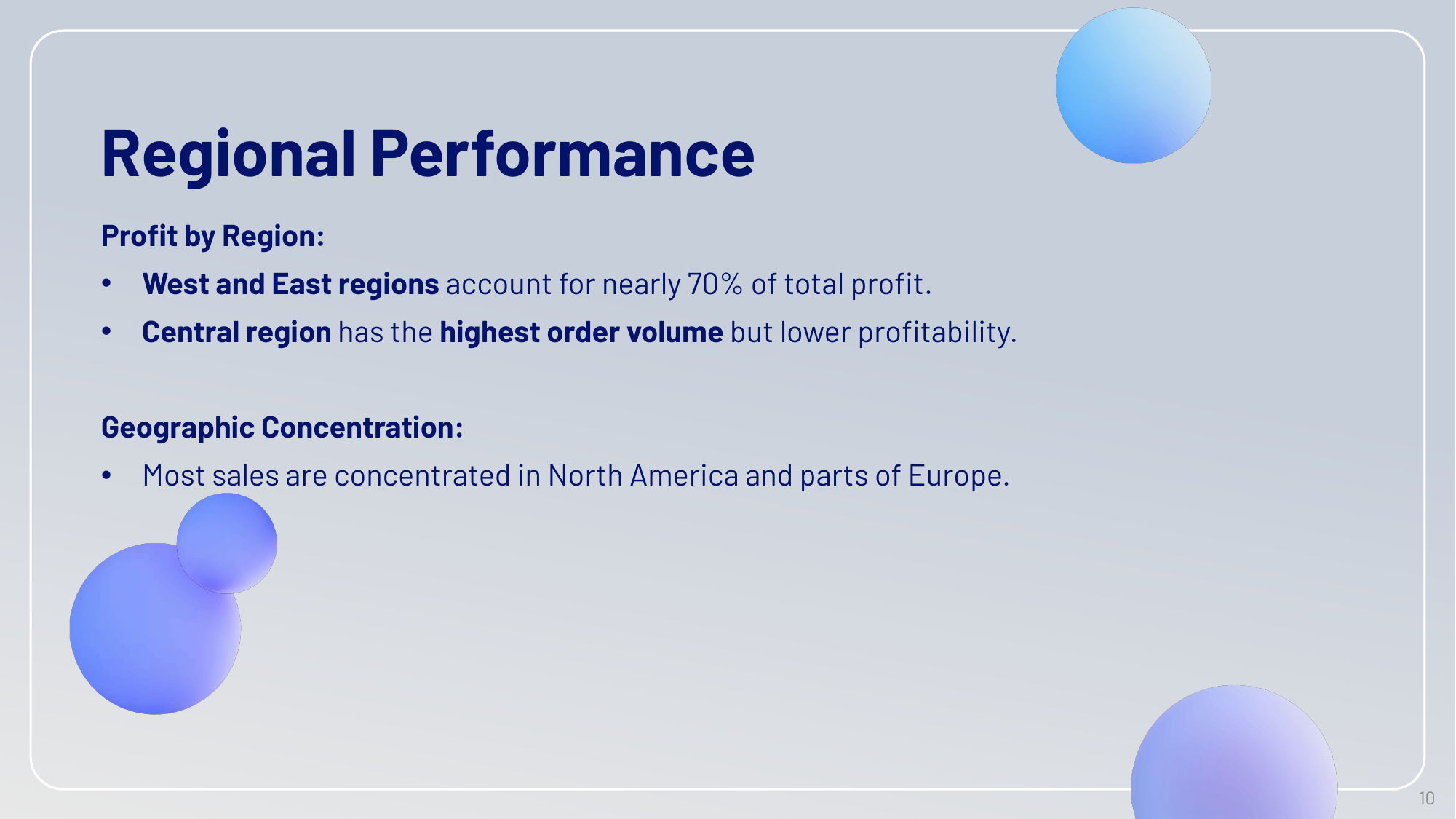

# Regional Performance
Profit by Region:
West and East regions account for nearly 70% of total profit.
Central region has the highest order volume but lower profitability.

Geographic Concentration:
Most sales are concentrated in North America and parts of Europe.

10